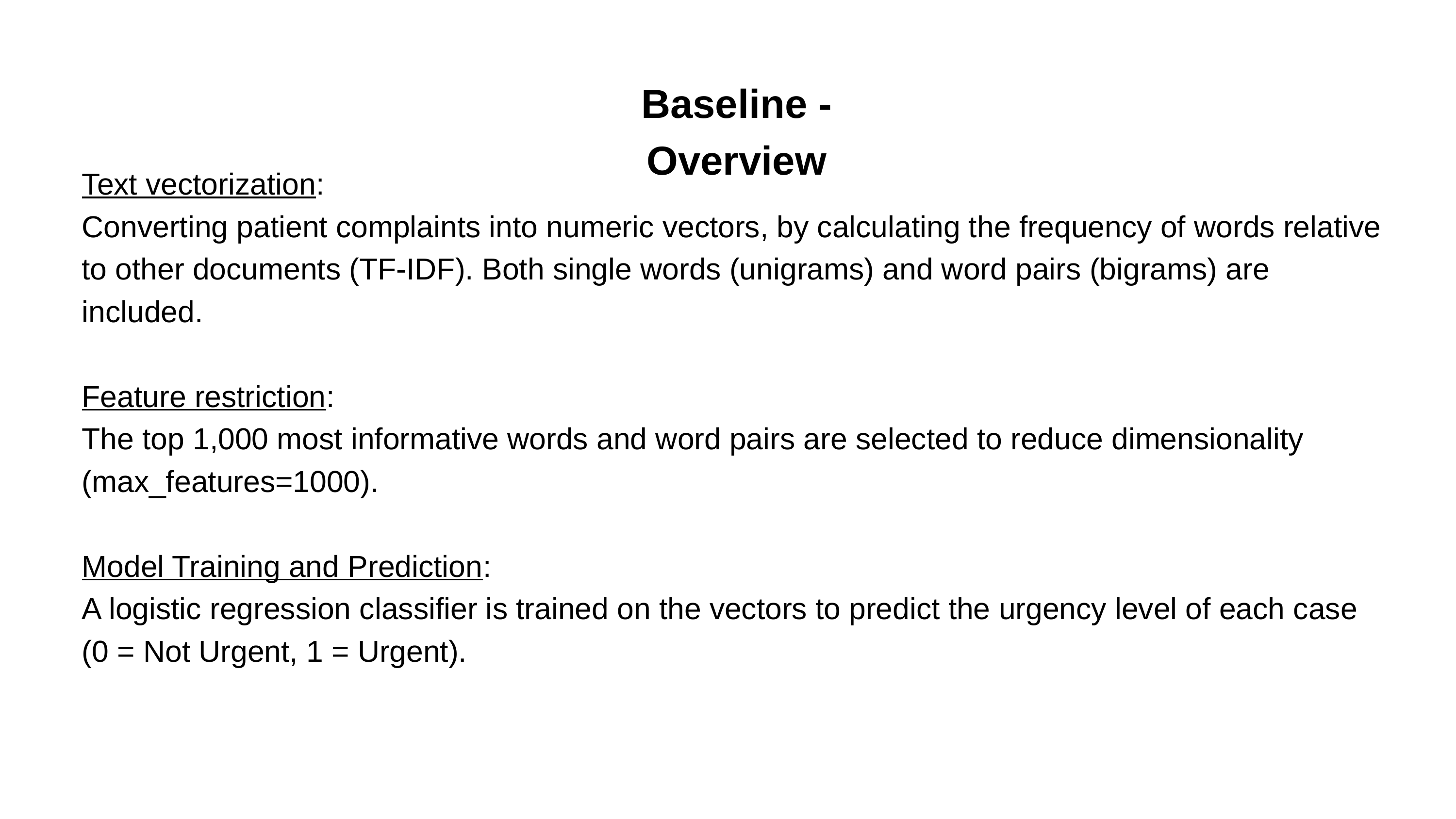

Baseline - Overview
Text vectorization:
Converting patient complaints into numeric vectors, by calculating the frequency of words relative to other documents (TF-IDF). Both single words (unigrams) and word pairs (bigrams) are included.

Feature restriction:
The top 1,000 most informative words and word pairs are selected to reduce dimensionality
(max_features=1000).

Model Training and Prediction:
A logistic regression classifier is trained on the vectors to predict the urgency level of each case
(0 = Not Urgent, 1 = Urgent).